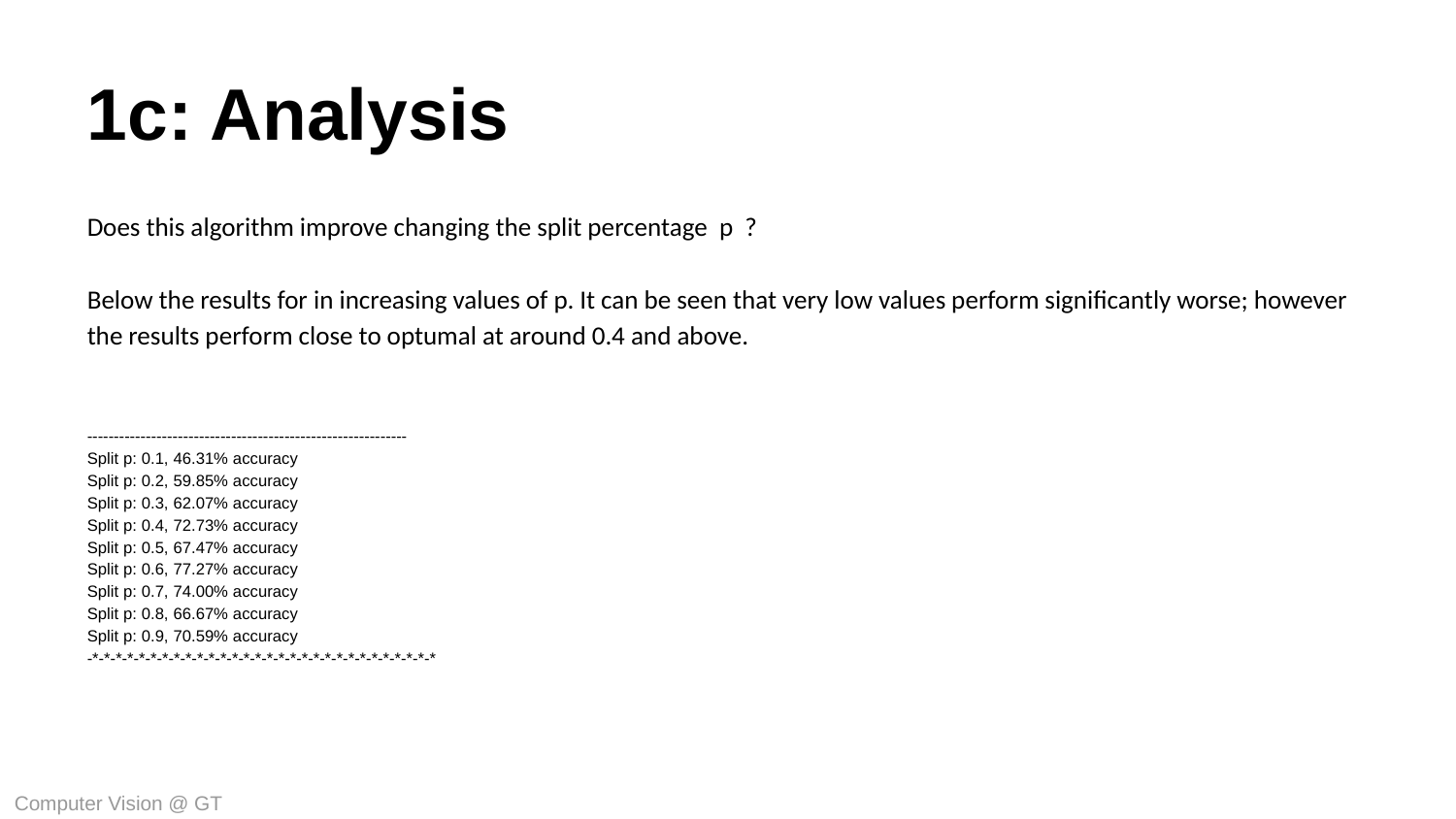

1c: Analysis
Does this algorithm improve changing the split percentage ​ p ​ ?

Below the results for in increasing values of p. It can be seen that very low values perform significantly worse; however the results perform close to optumal at around 0.4 and above.

------------------------------------------------------------
Split p: 0.1, 46.31% accuracy
Split p: 0.2, 59.85% accuracy
Split p: 0.3, 62.07% accuracy
Split p: 0.4, 72.73% accuracy
Split p: 0.5, 67.47% accuracy
Split p: 0.6, 77.27% accuracy
Split p: 0.7, 74.00% accuracy
Split p: 0.8, 66.67% accuracy
Split p: 0.9, 70.59% accuracy
-*-*-*-*-*-*-*-*-*-*-*-*-*-*-*-*-*-*-*-*-*-*-*-*-*-*-*-*-*-*
Computer Vision @ GT